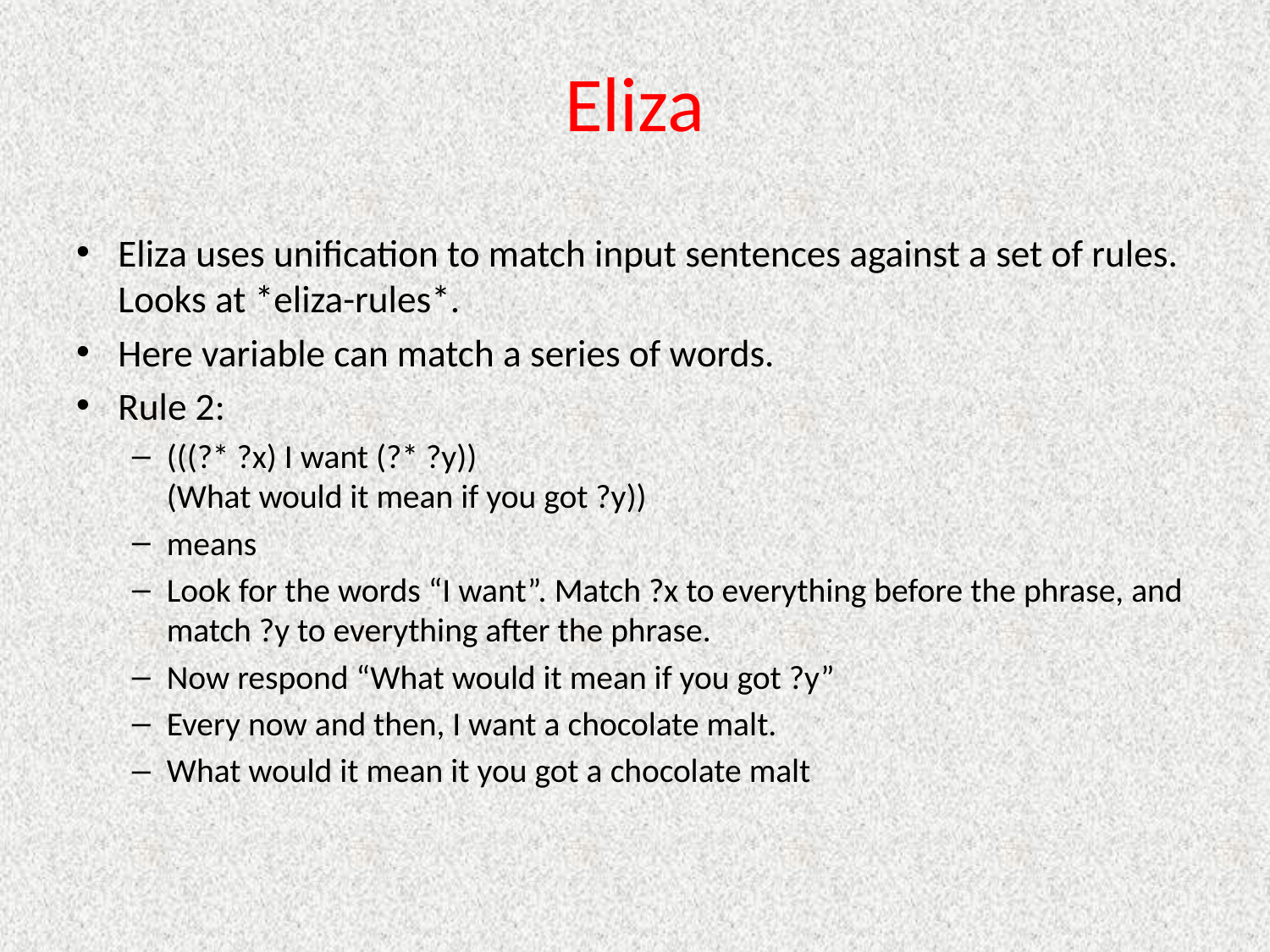

# Eliza
Eliza uses unification to match input sentences against a set of rules.
Looks at *eliza-rules*.
Here variable can match a series of words.
Rule 2:
(((?* ?x) I want (?* ?y))
(What would it mean if you got ?y))
means
Look for the words “I want”. Match ?x to everything before the phrase, and match ?y to everything after the phrase.
Now respond “What would it mean if you got ?y”
Every now and then, I want a chocolate malt.
What would it mean it you got a chocolate malt